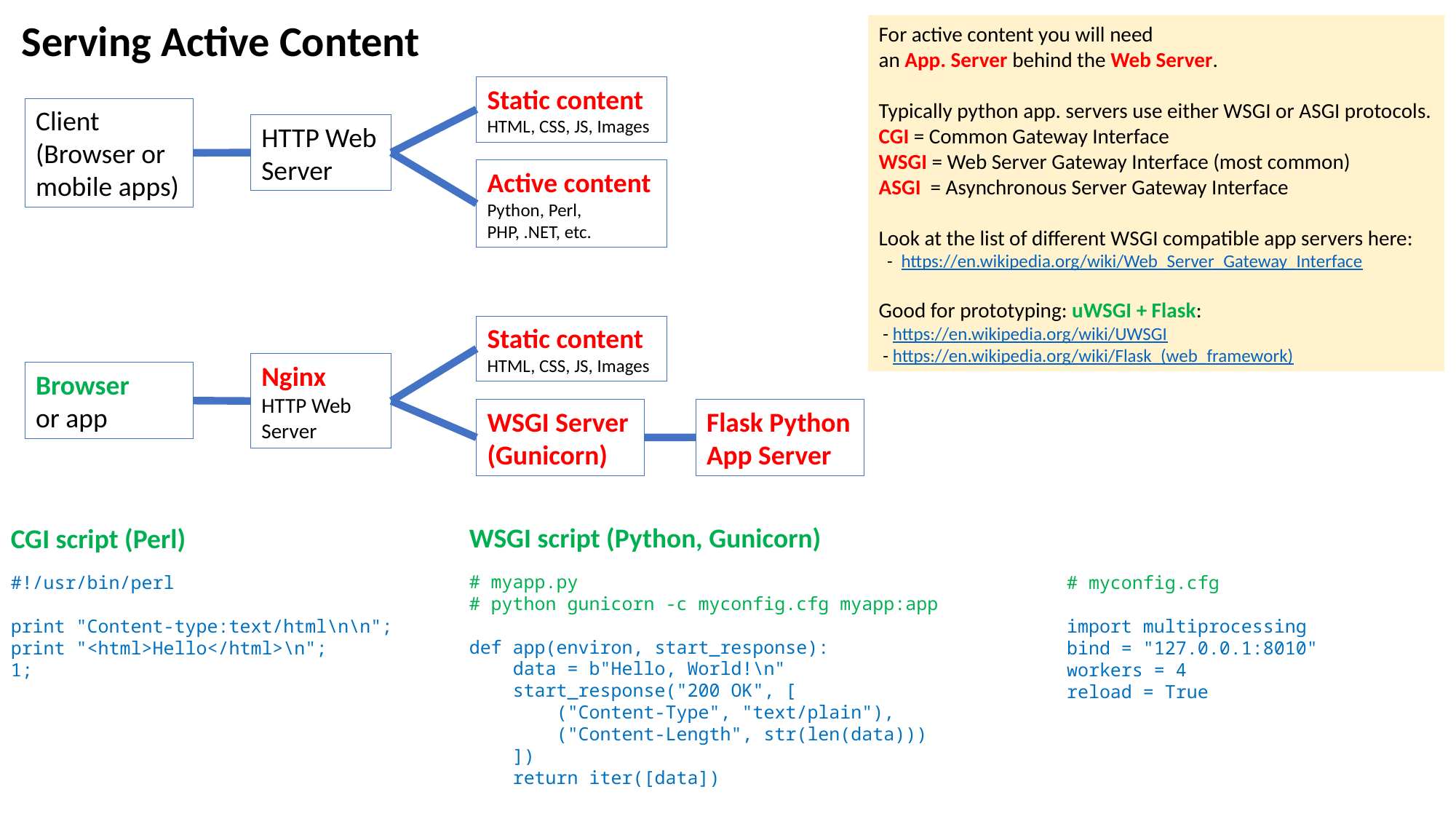

Serving Active Content
For active content you will need
an App. Server behind the Web Server.

Typically python app. servers use either WSGI or ASGI protocols.
CGI = Common Gateway Interface
WSGI = Web Server Gateway Interface (most common)
ASGI  = Asynchronous Server Gateway Interface

Look at the list of different WSGI compatible app servers here:
  -  https://en.wikipedia.org/wiki/Web_Server_Gateway_Interface

Good for prototyping: uWSGI + Flask:
 - https://en.wikipedia.org/wiki/UWSGI
 - https://en.wikipedia.org/wiki/Flask_(web_framework)
Static content
HTML, CSS, JS, Images
Client
(Browser or mobile apps)
HTTP Web
Server
Active content
Python, Perl, PHP, .NET, etc.
Static content
HTML, CSS, JS, Images
Nginx
HTTP Web
Server
Browser
or app
Flask Python App Server
WSGI Server
(Gunicorn)
WSGI script (Python, Gunicorn)
CGI script (Perl)
# myapp.py
# python gunicorn -c myconfig.cfg myapp:app

def app(environ, start_response):
    data = b"Hello, World!\n"
    start_response("200 OK", [
        ("Content-Type", "text/plain"),
        ("Content-Length", str(len(data)))
    ])
    return iter([data])
#!/usr/bin/perl
print "Content-type:text/html\n\n";
print "<html>Hello</html>\n";
1;
# myconfig.cfg
import multiprocessing
bind = "127.0.0.1:8010"
workers = 4
reload = True